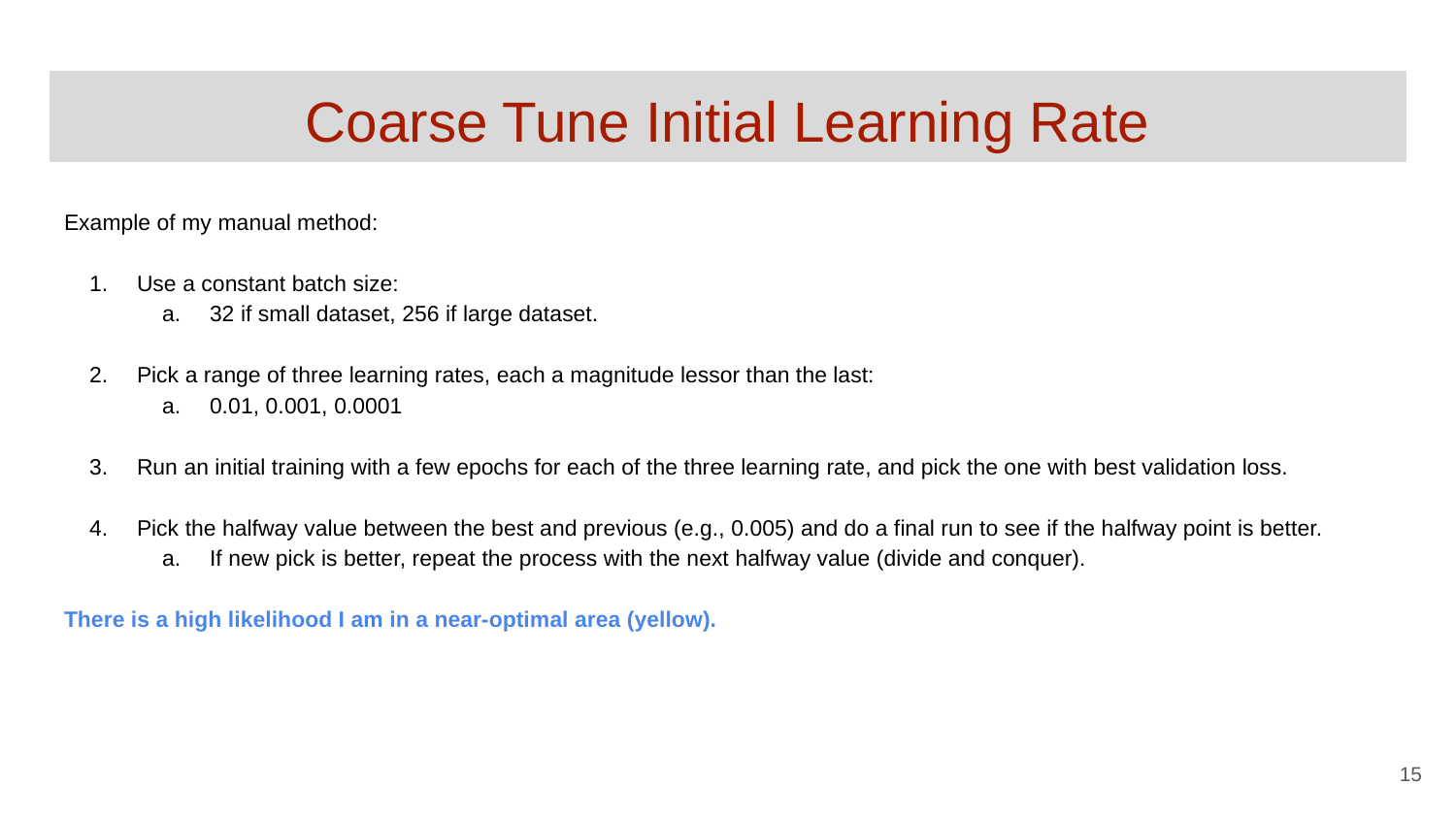

# Coarse Tune Initial Learning Rate
Example of my manual method:

Use a constant batch size:
32 if small dataset, 256 if large dataset.

Pick a range of three learning rates, each a magnitude lessor than the last:
0.01, 0.001, 0.0001

Run an initial training with a few epochs for each of the three learning rate, and pick the one with best validation loss.

Pick the halfway value between the best and previous (e.g., 0.005) and do a final run to see if the halfway point is better.
If new pick is better, repeat the process with the next halfway value (divide and conquer).

There is a high likelihood I am in a near-optimal area (yellow).

15